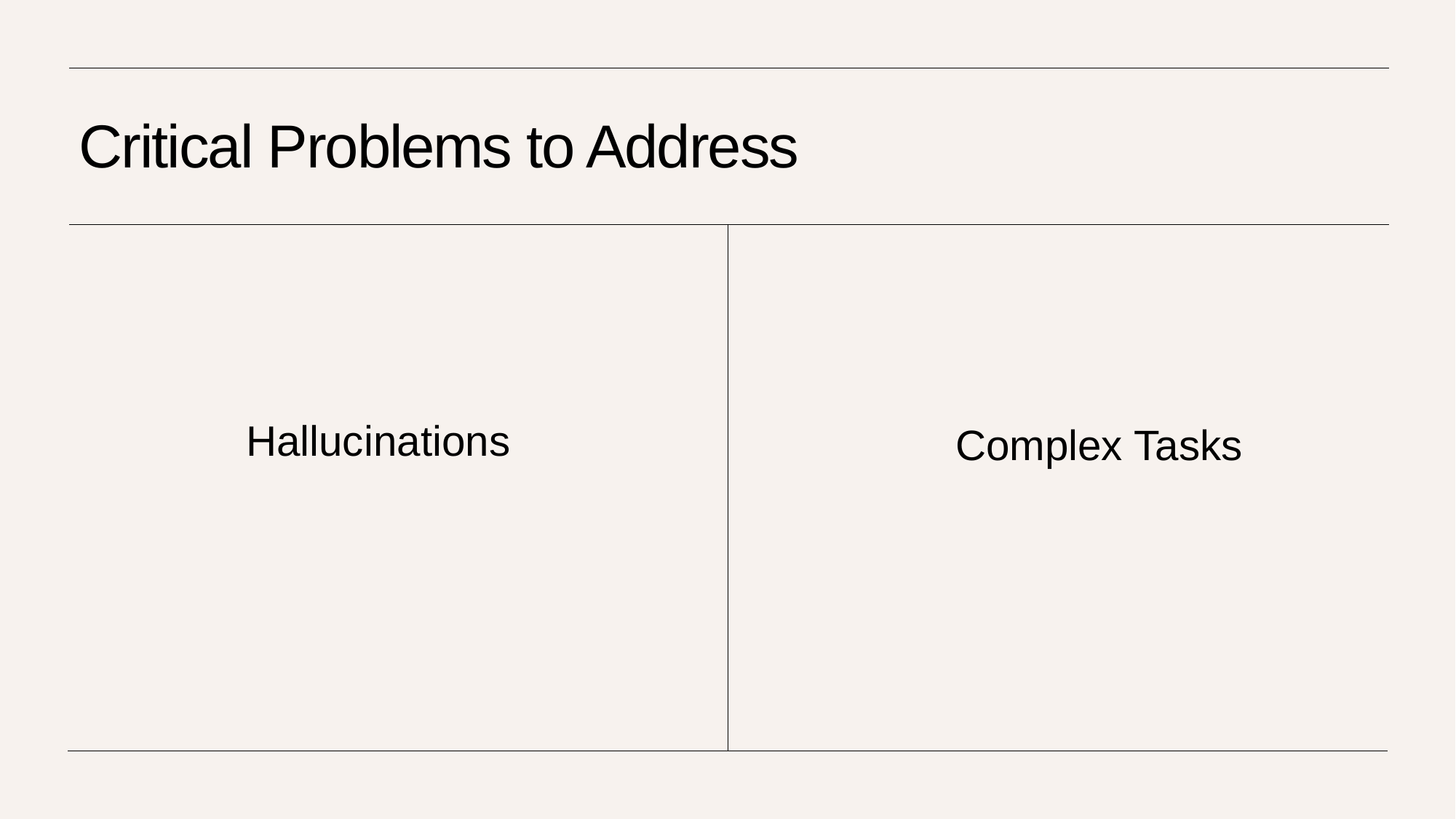

# Critical Problems to Address
 Complex Tasks
Hallucinations